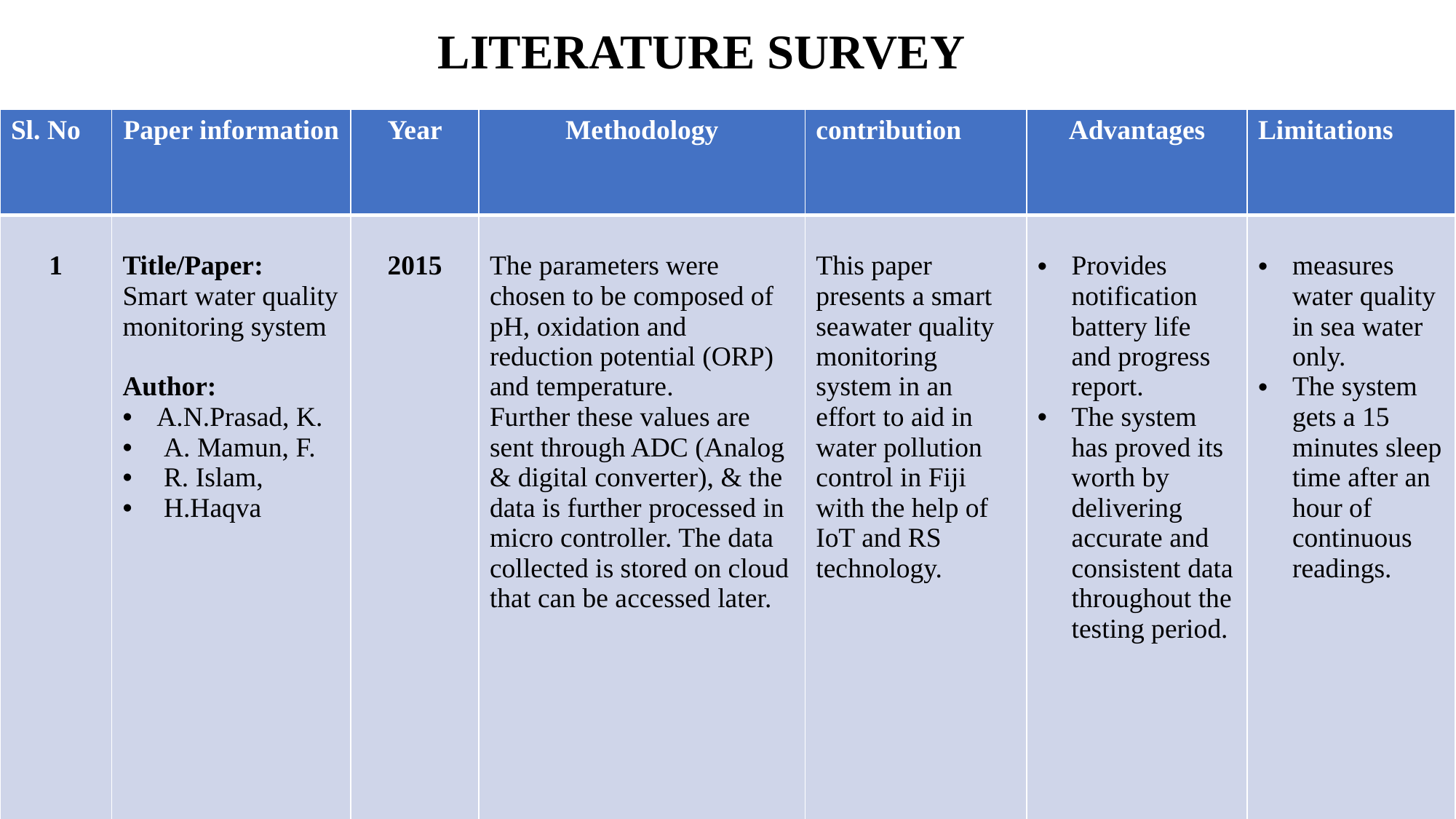

LITERATURE SURVEY
| Sl. No | Paper information | Year | Methodology | contribution | Advantages | Limitations |
| --- | --- | --- | --- | --- | --- | --- |
| 1 | Title/Paper: Smart water quality monitoring system Author: A.N.Prasad, K. A. Mamun, F. R. Islam, H.Haqva | 2015 | The parameters were chosen to be composed of pH, oxidation and reduction potential (ORP) and temperature. Further these values are sent through ADC (Analog & digital converter), & the data is further processed in micro controller. The data collected is stored on cloud that can be accessed later. | This paper presents a smart seawater quality monitoring system in an effort to aid in water pollution control in Fiji with the help of IoT and RS technology. | Provides notification battery life and progress report. The system has proved its worth by delivering accurate and consistent data throughout the testing period. | measures water quality in sea water only. The system gets a 15 minutes sleep time after an hour of continuous readings. |